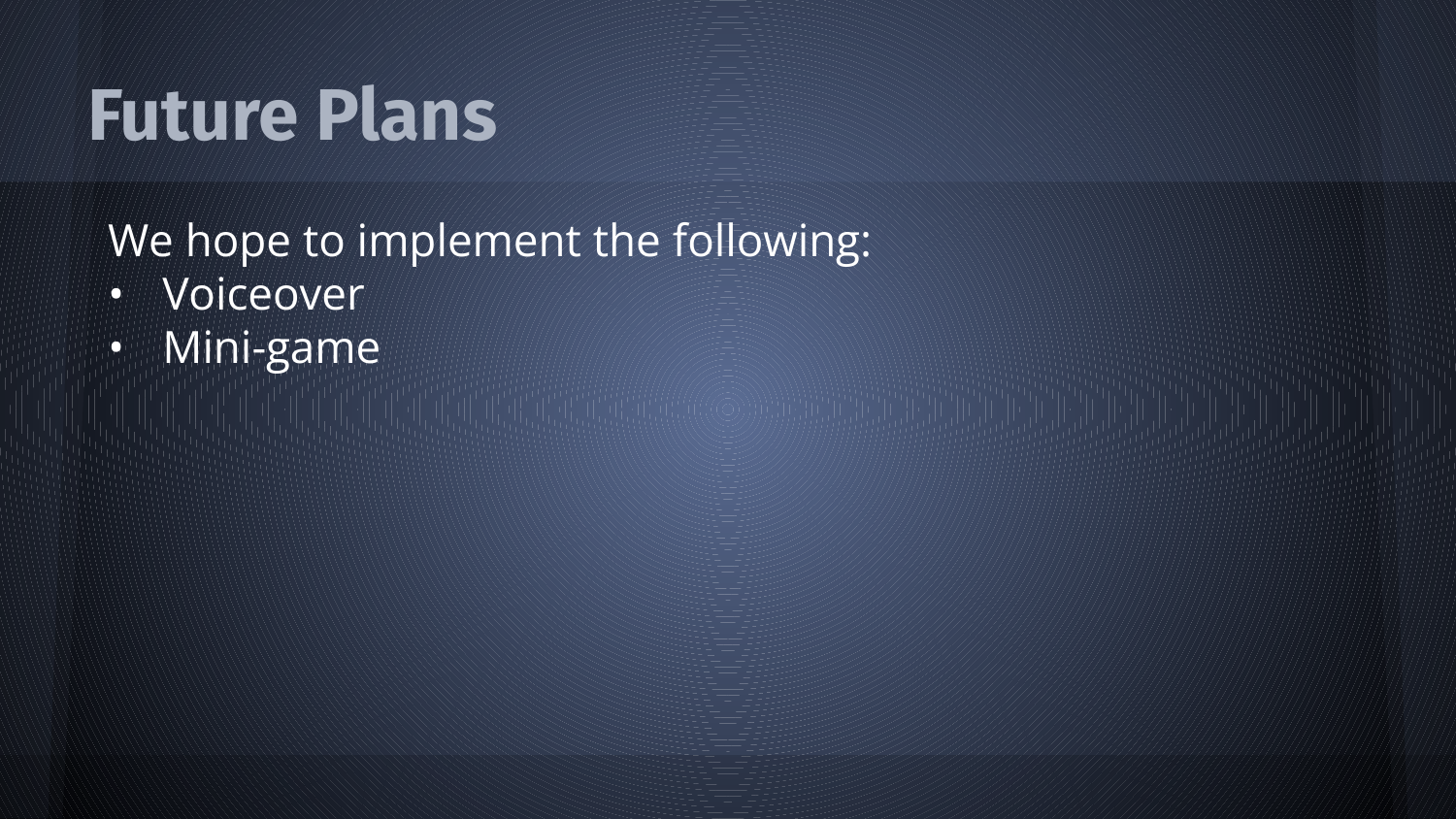

# Future Plans
We hope to implement the following:
Voiceover
Mini-game